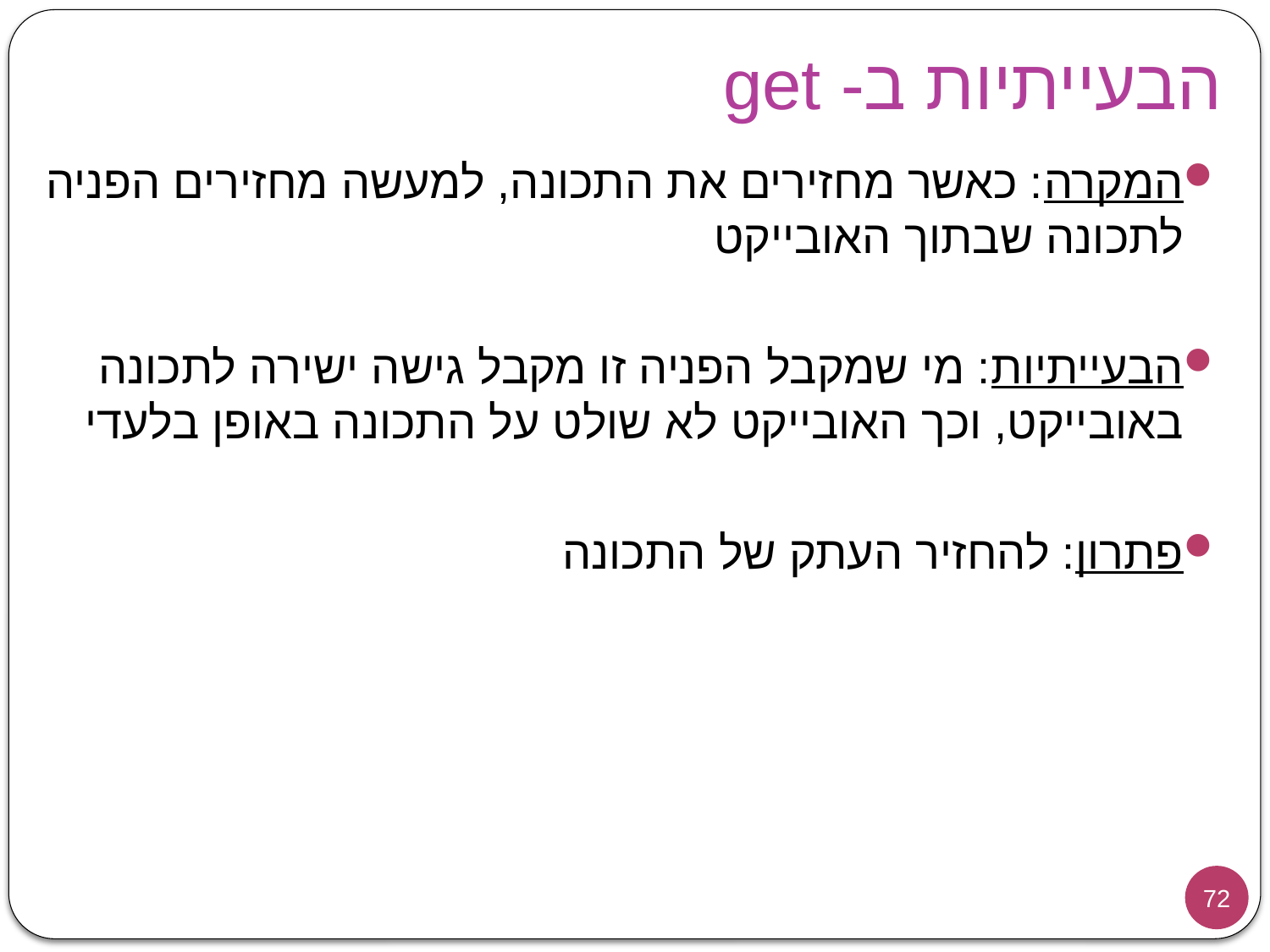

# הבעייתיות ב- get
המקרה: כאשר מחזירים את התכונה, למעשה מחזירים הפניה לתכונה שבתוך האובייקט

הבעייתיות: מי שמקבל הפניה זו מקבל גישה ישירה לתכונה באובייקט, וכך האובייקט לא שולט על התכונה באופן בלעדי

פתרון: להחזיר העתק של התכונה
72